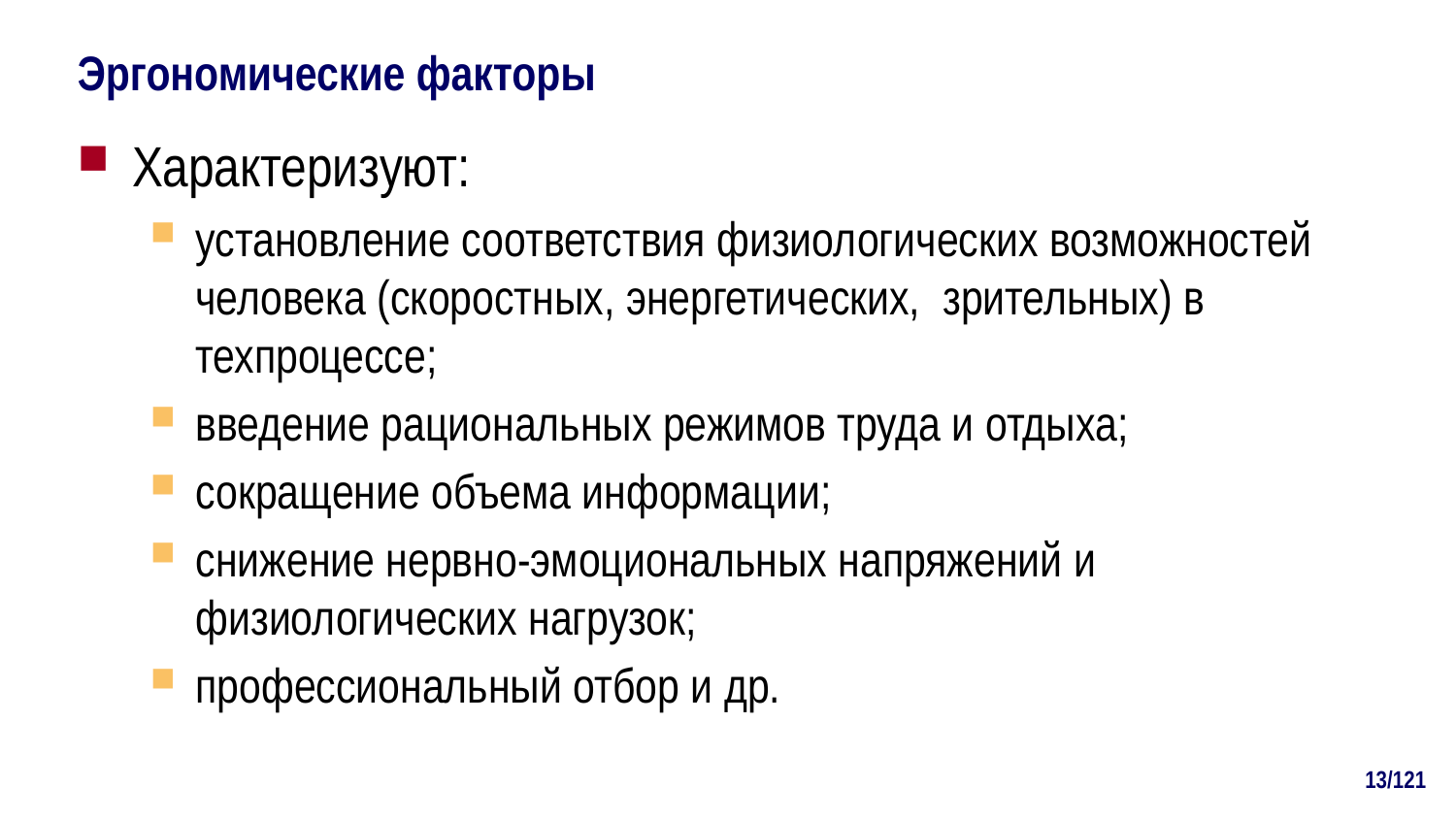

# Эргономические факторы
Характеризуют:
установление соответствия физиологических возможностей человека (скоростных, энергетических,  зрительных) в техпроцессе;
введение рациональных режимов труда и отдыха;
сокращение объема информации;
снижение нервно-эмоциональных напряжений и физиологических нагрузок;
профессиональный отбор и др.